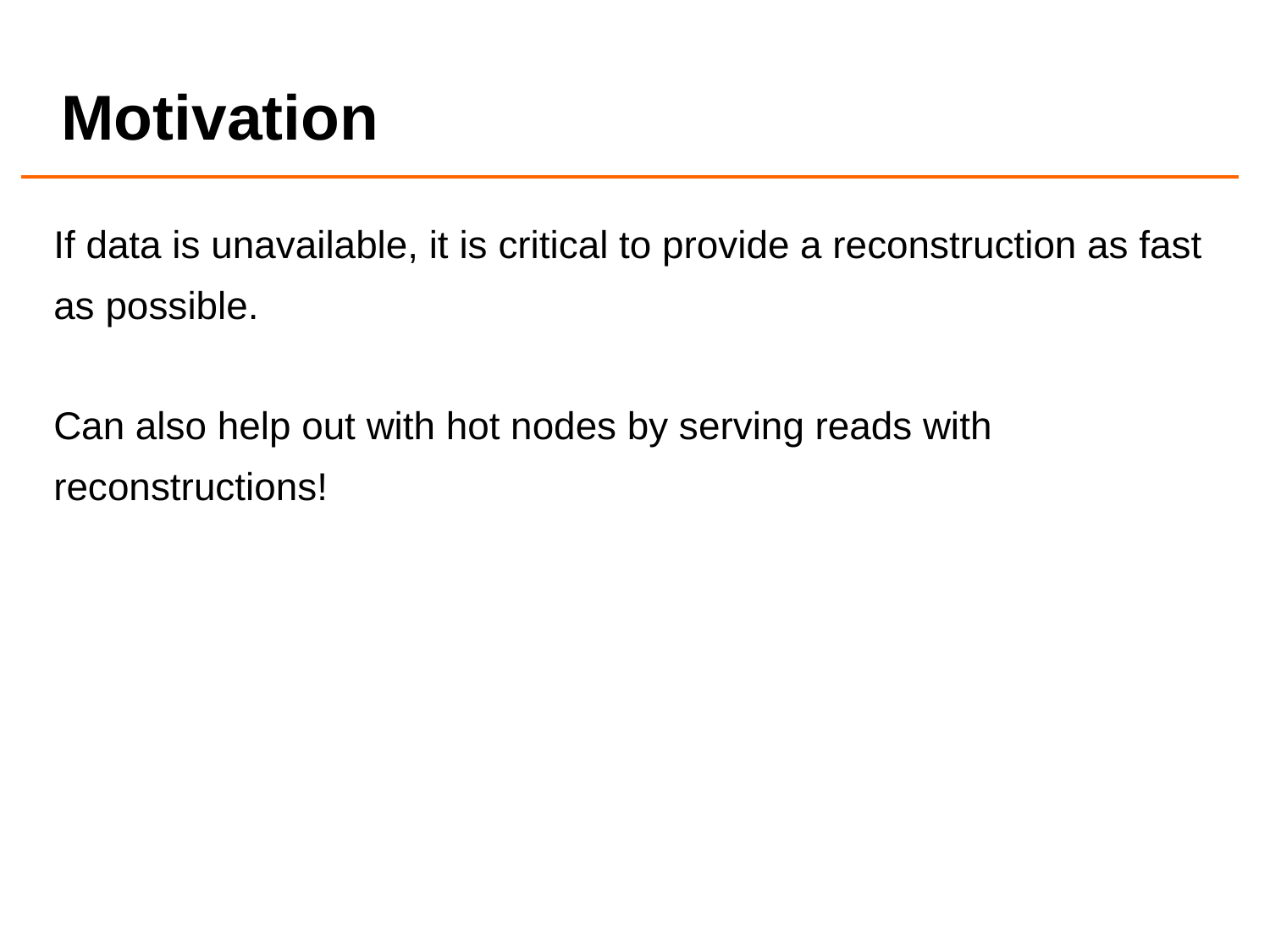

# Motivation
If data is unavailable, it is critical to provide a reconstruction as fast as possible.

Can also help out with hot nodes by serving reads with reconstructions!